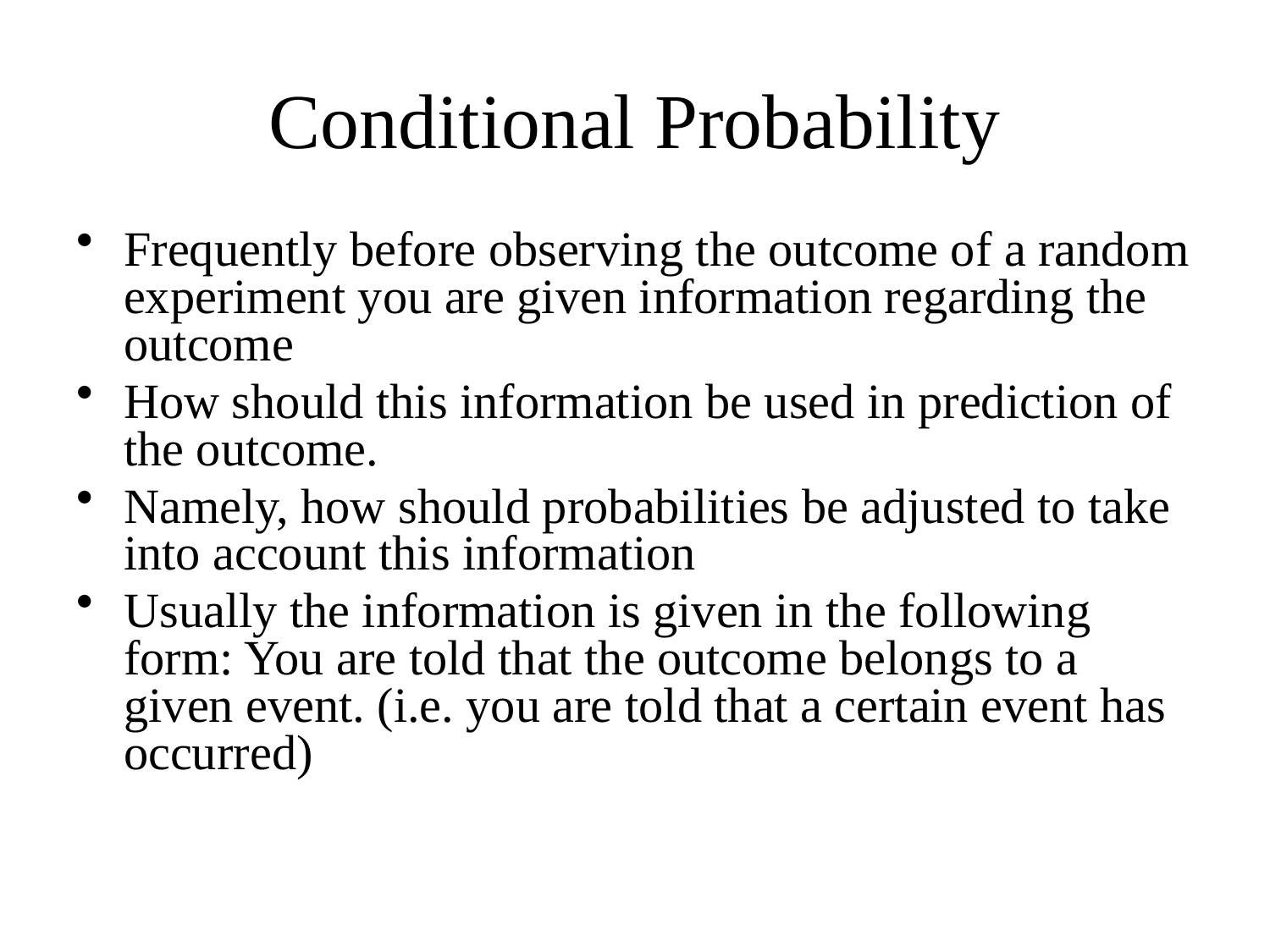

# Conditional Probability
Frequently before observing the outcome of a random experiment you are given information regarding the outcome
How should this information be used in prediction of the outcome.
Namely, how should probabilities be adjusted to take into account this information
Usually the information is given in the following form: You are told that the outcome belongs to a given event. (i.e. you are told that a certain event has occurred)